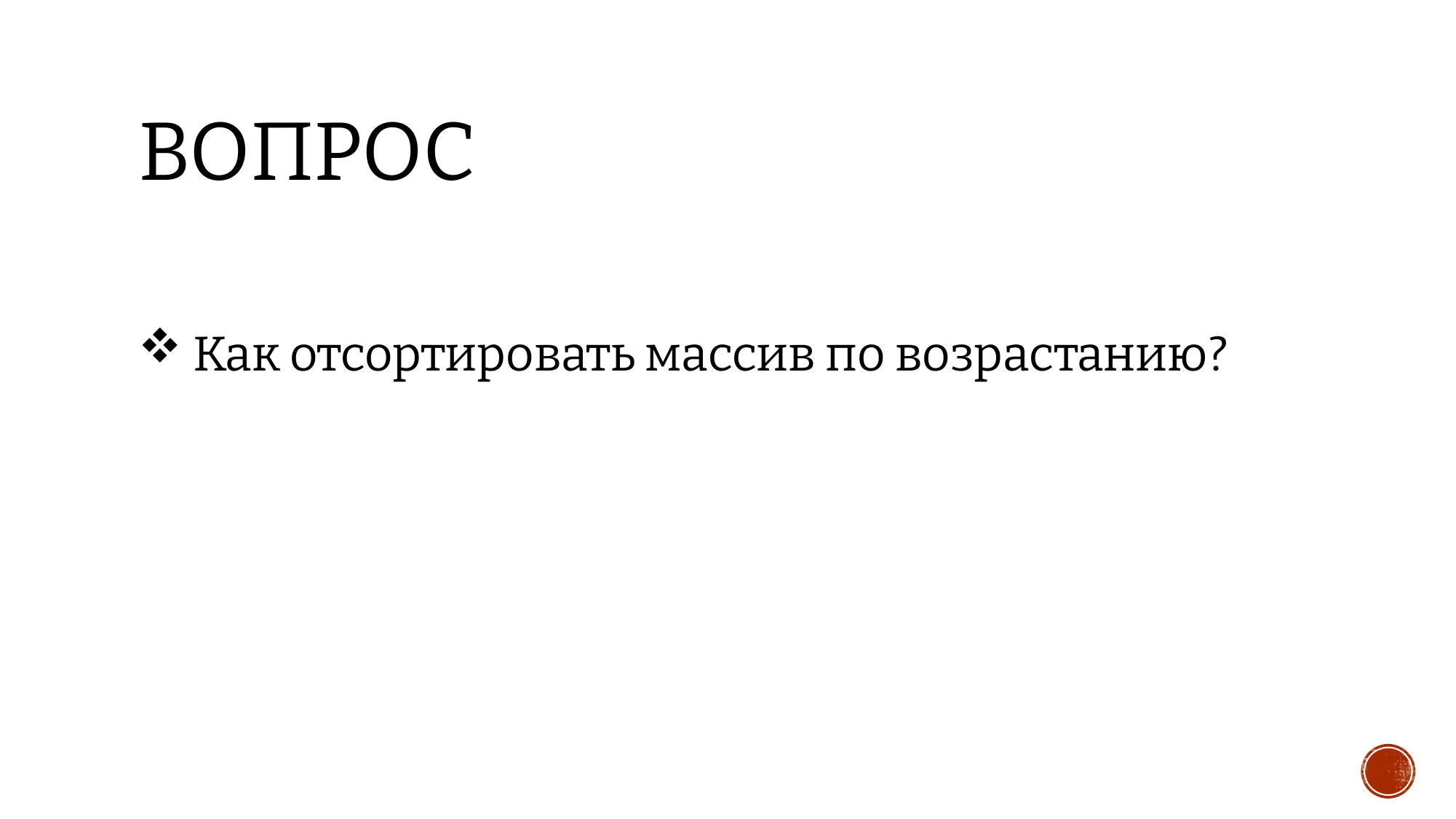

# Вопрос
Как отсортировать массив по возрастанию?